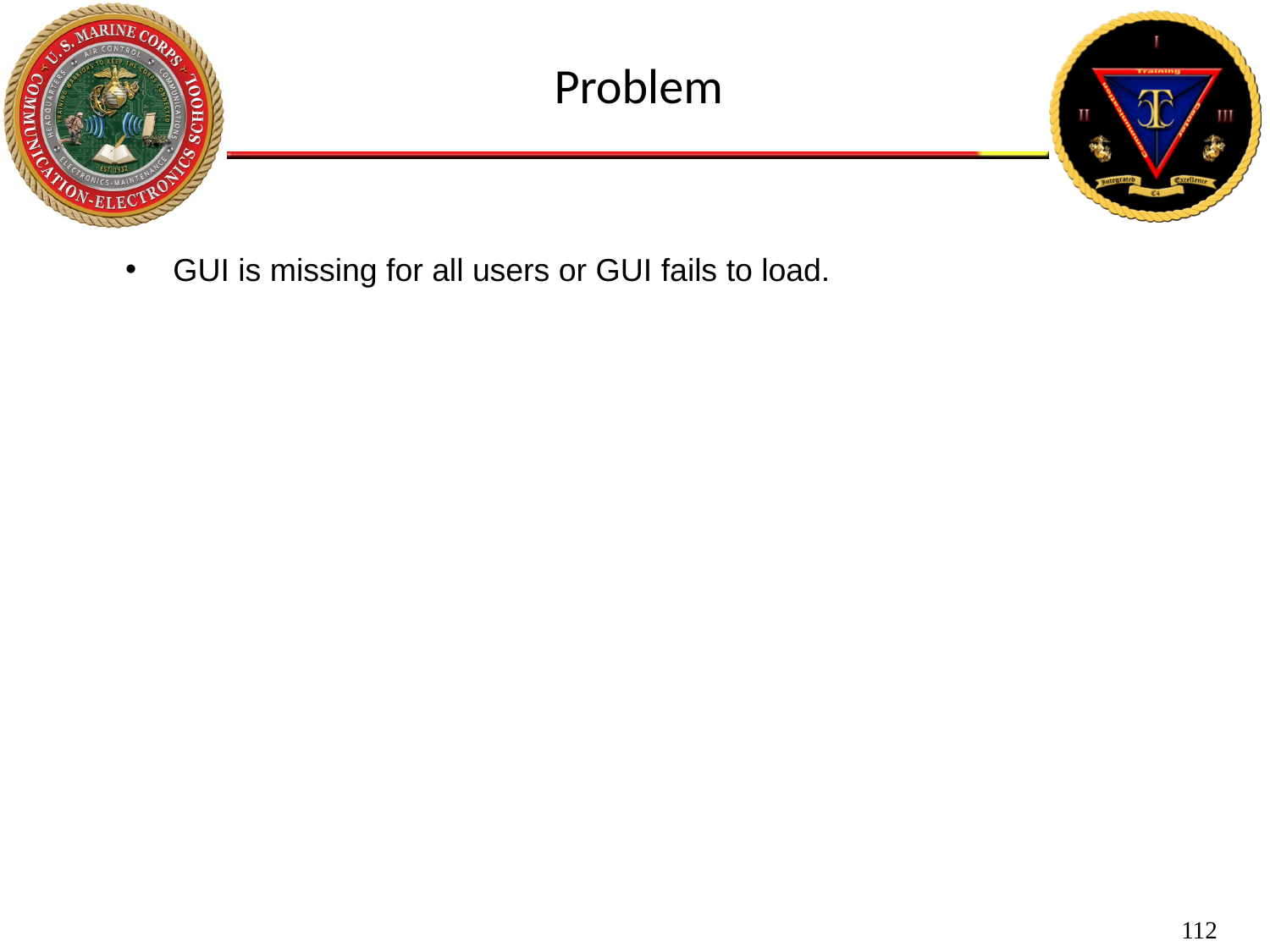

Problem
GUI is missing for all users or GUI fails to load.